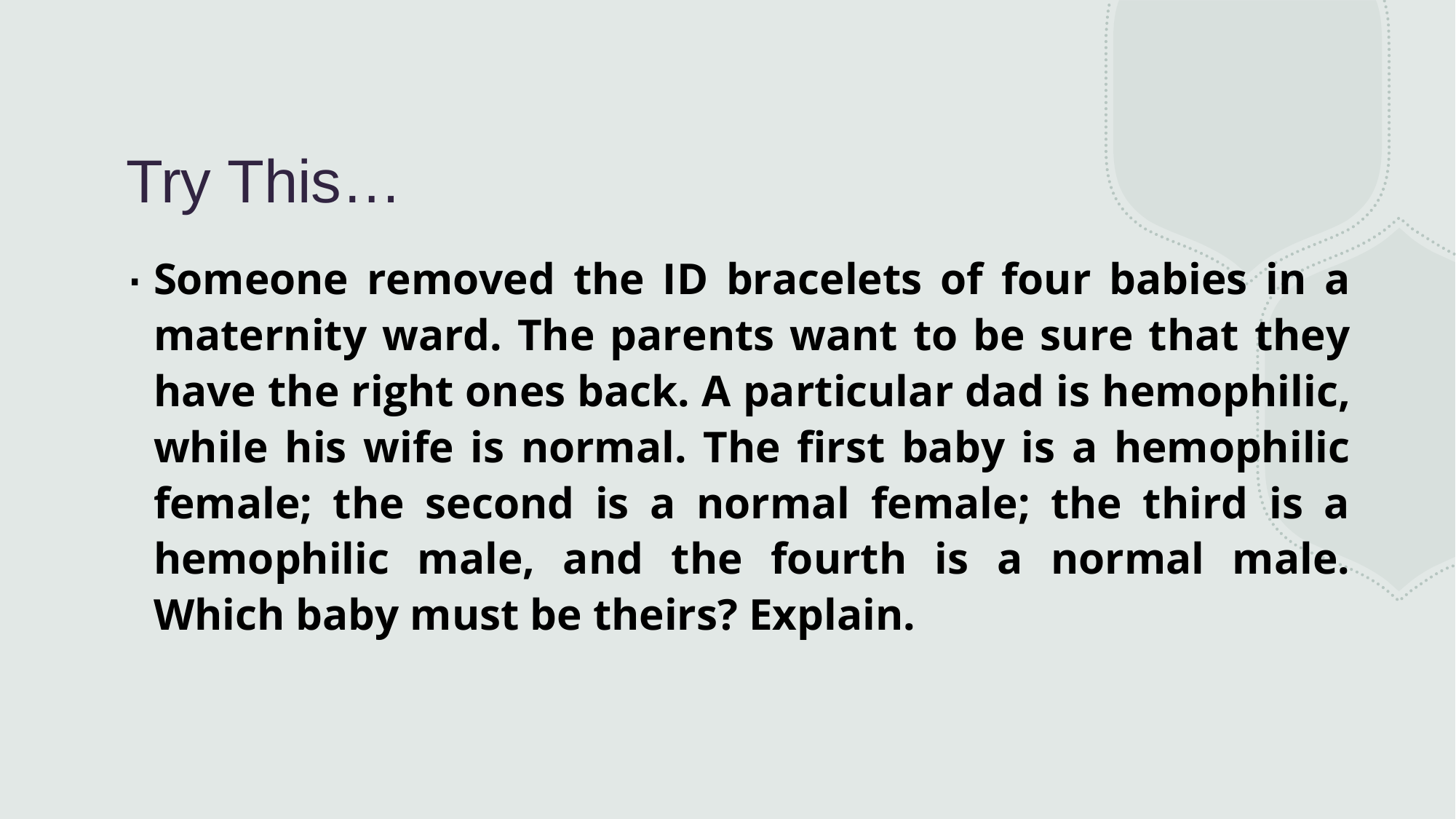

# Try This…
Someone removed the ID bracelets of four babies in a maternity ward. The parents want to be sure that they have the right ones back. A particular dad is hemophilic, while his wife is normal. The first baby is a hemophilic female; the second is a normal female; the third is a hemophilic male, and the fourth is a normal male. Which baby must be theirs? Explain.